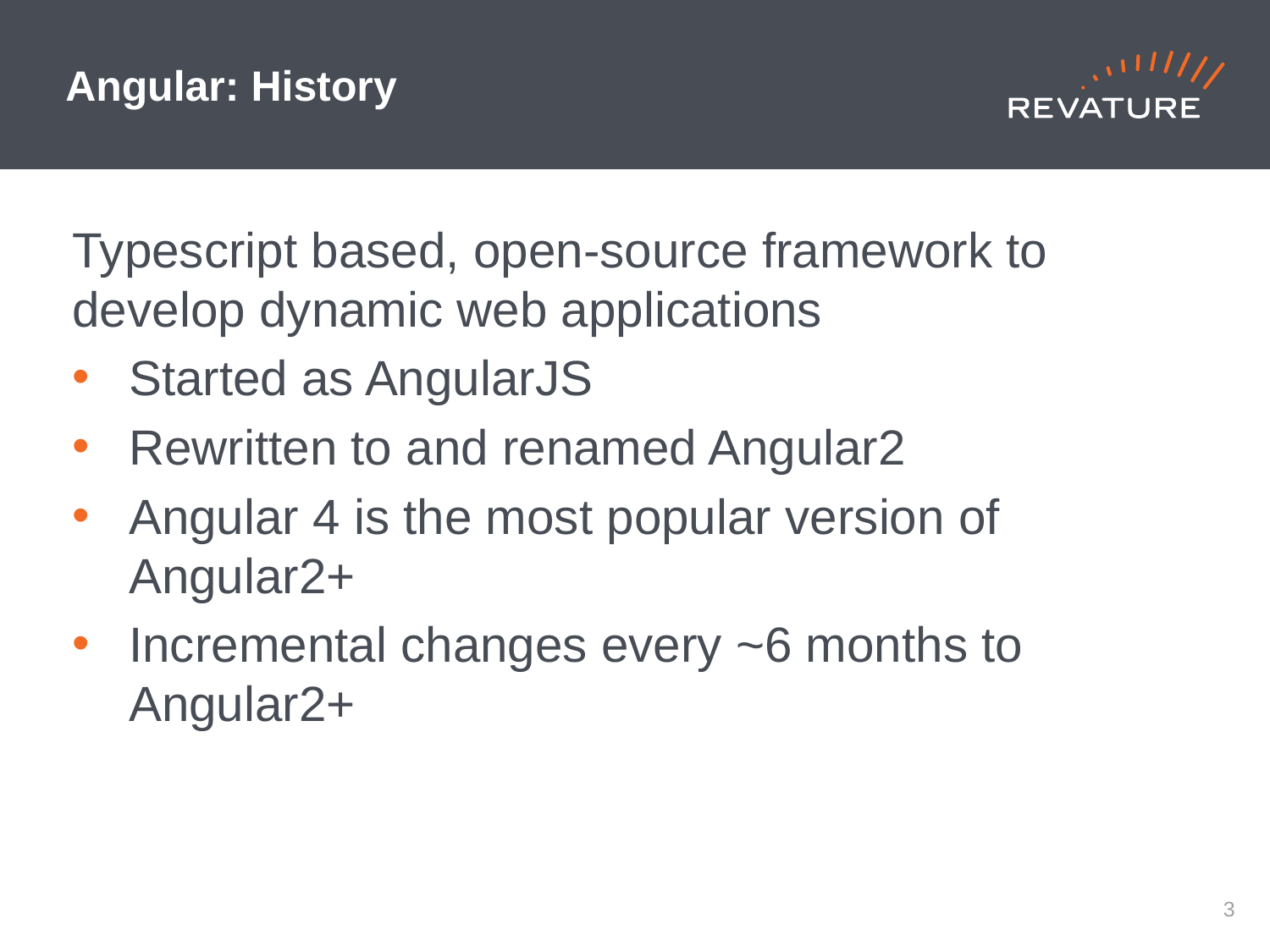

# Angular: History
Typescript based, open-source framework to develop dynamic web applications
Started as AngularJS
Rewritten to and renamed Angular2
Angular 4 is the most popular version of Angular2+
Incremental changes every ~6 months to Angular2+
3